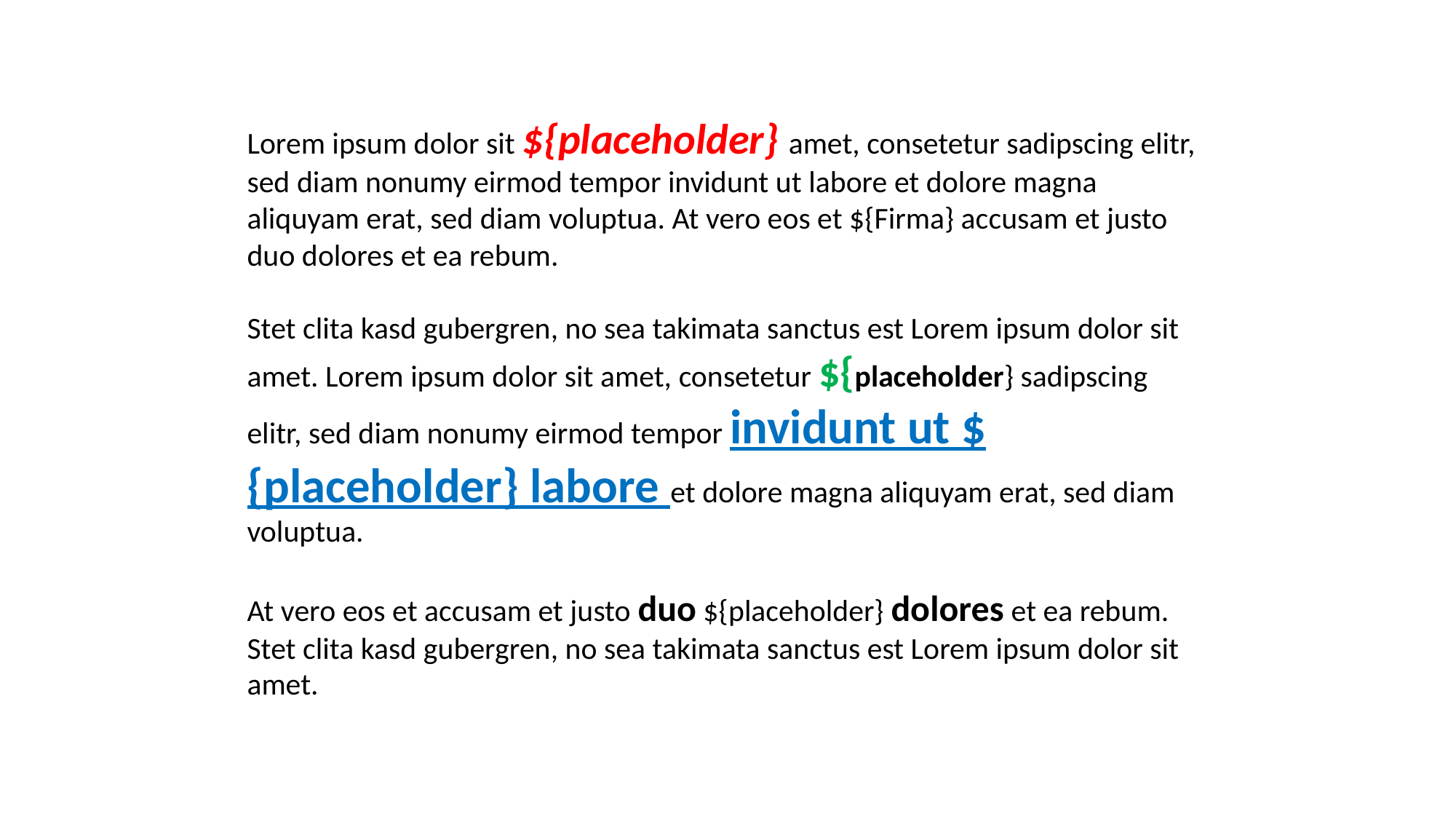

Lorem ipsum dolor sit ${placeholder} amet, consetetur sadipscing elitr, sed diam nonumy eirmod tempor invidunt ut labore et dolore magna aliquyam erat, sed diam voluptua. At vero eos et ${Firma} accusam et justo duo dolores et ea rebum.

Stet clita kasd gubergren, no sea takimata sanctus est Lorem ipsum dolor sit amet. Lorem ipsum dolor sit amet, consetetur ${placeholder} sadipscing elitr, sed diam nonumy eirmod tempor invidunt ut ${placeholder} labore et dolore magna aliquyam erat, sed diam voluptua.

At vero eos et accusam et justo duo ${placeholder} dolores et ea rebum. Stet clita kasd gubergren, no sea takimata sanctus est Lorem ipsum dolor sit amet.